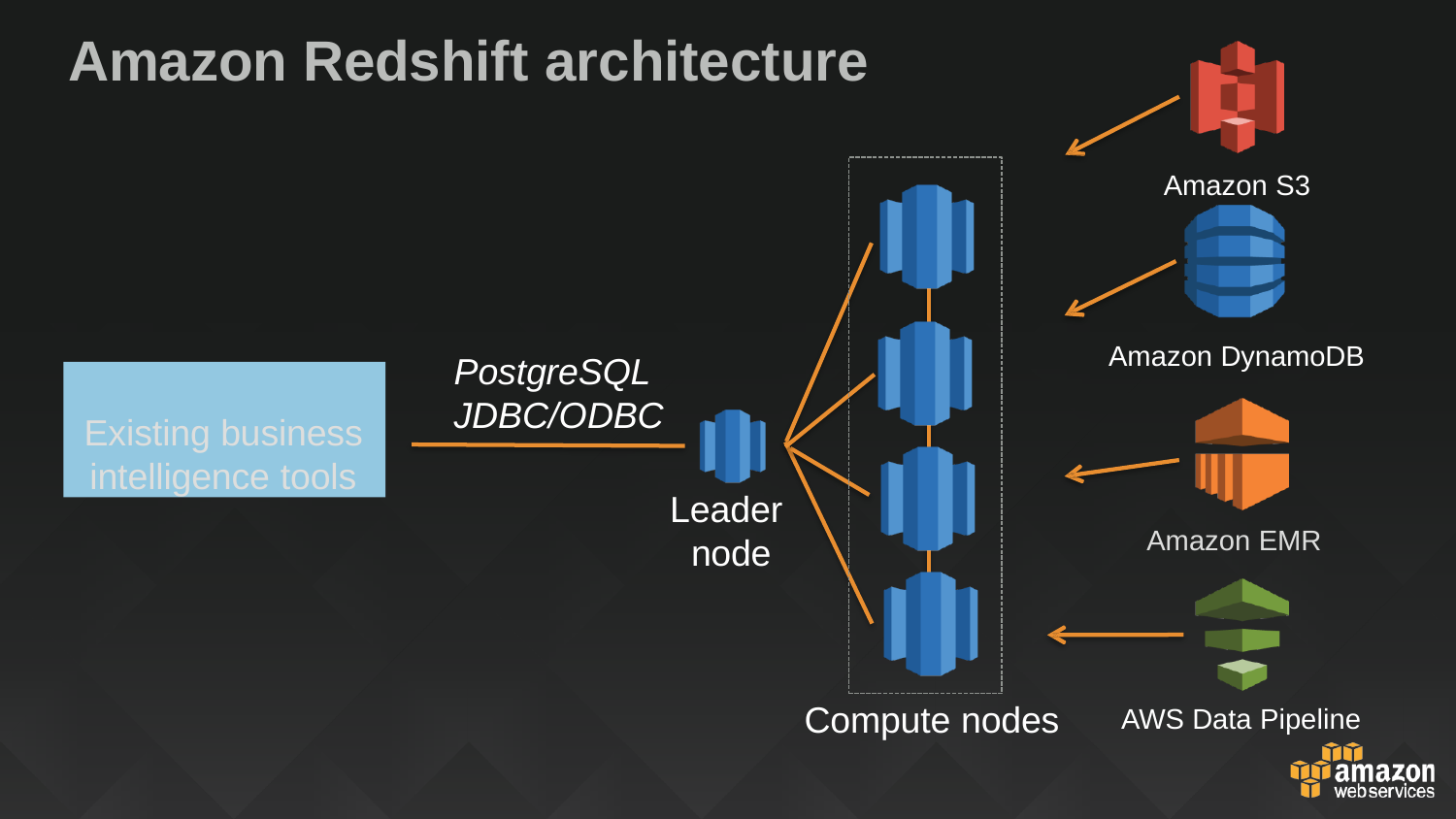

# Amazon Redshift architecture

Amazon S3

Amazon DynamoDB
PostgreSQL  JDBC/ODBC

Existing business
intelligence tools

Leader
node
Amazon EMR

Compute nodes
AWS Data Pipeline